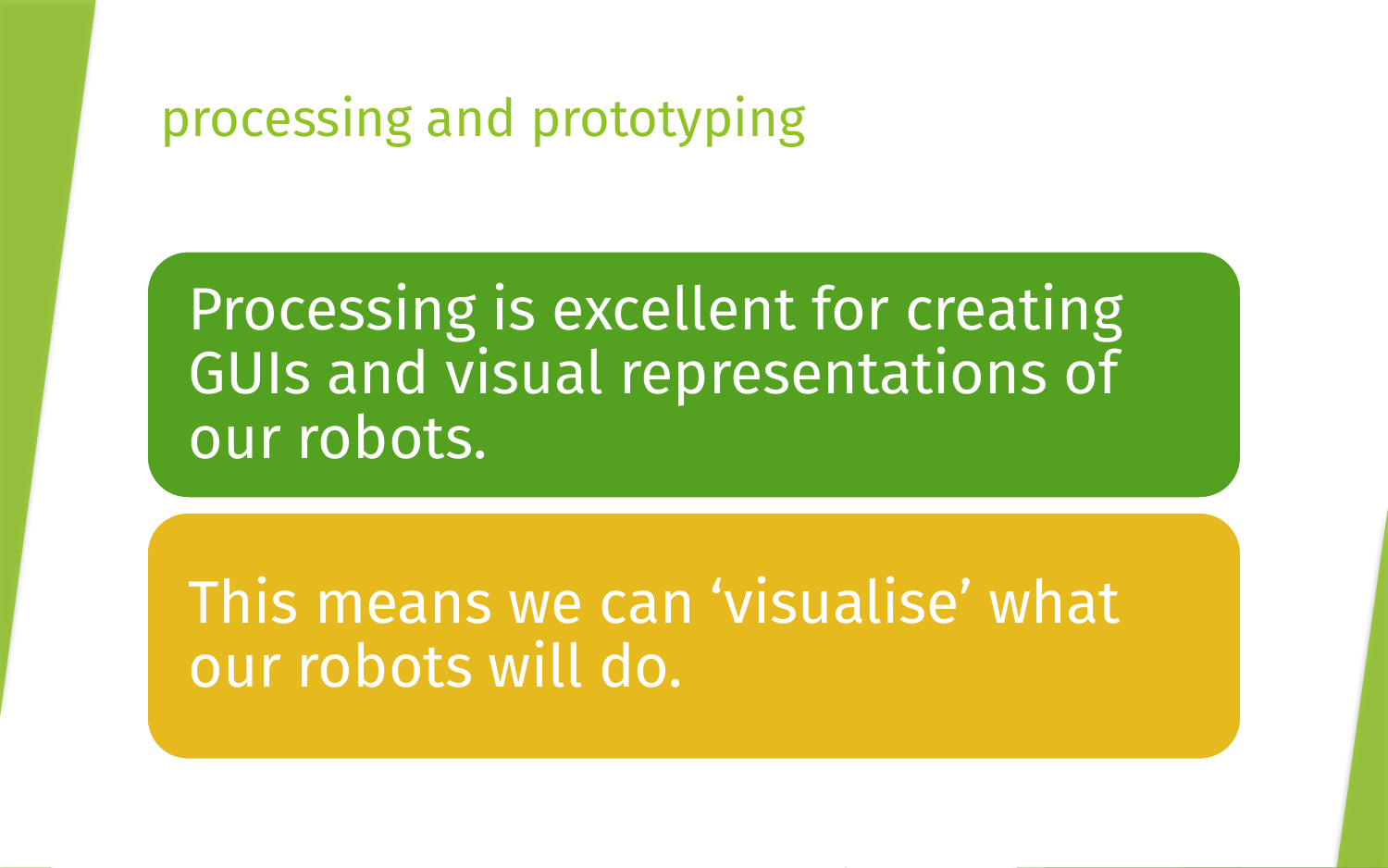

# processing and prototyping
Processing is excellent for creating GUIs and visual representations of our robots.
This means we can ‘visualise’ what our robots will do.